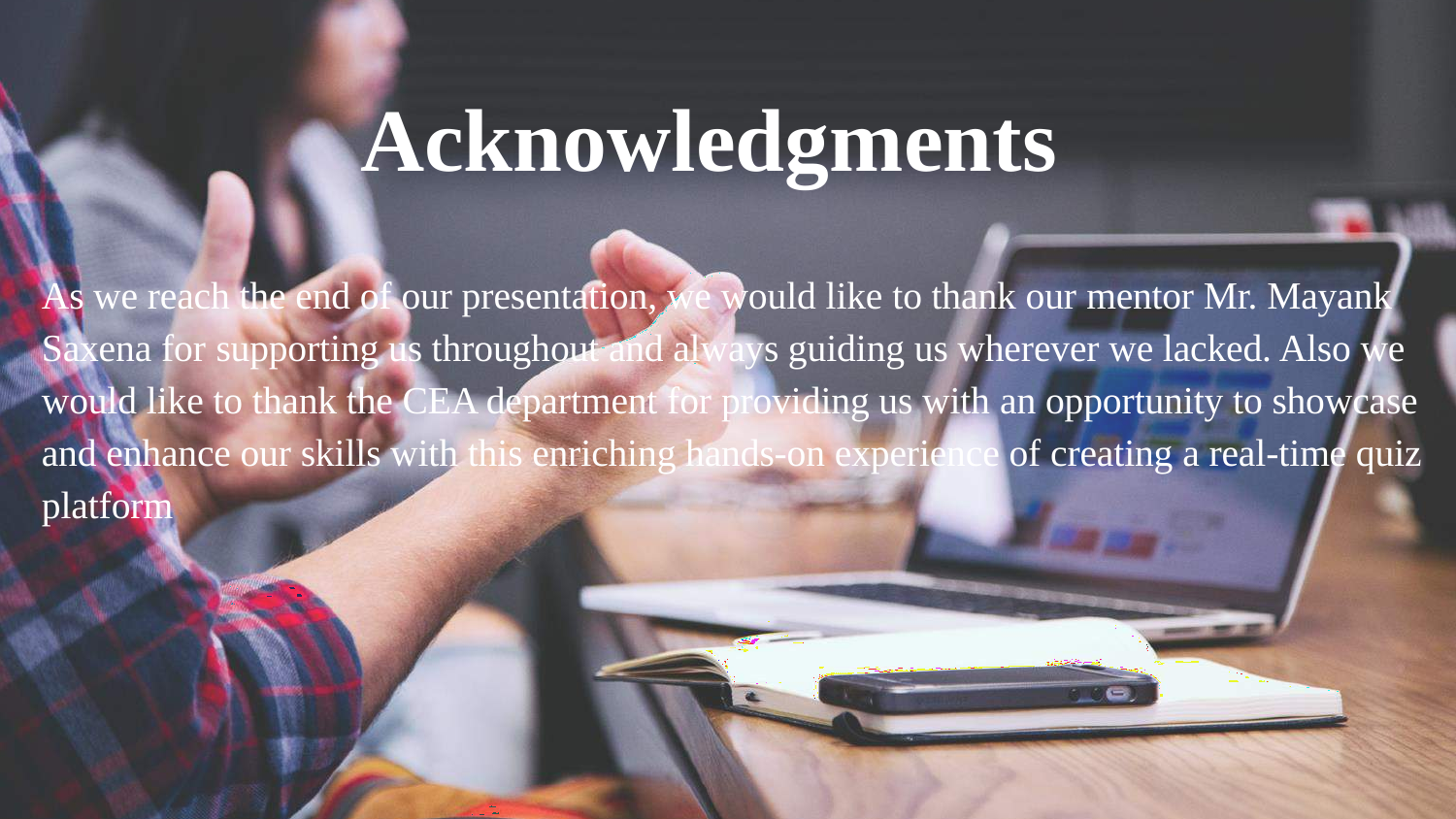

# Acknowledgments
As we reach the end of our presentation, we would like to thank our mentor Mr. Mayank  Saxena for supporting us throughout and always guiding us wherever we lacked. Also we  would like to thank the CEA department for providing us with an opportunity to showcase  and enhance our skills with this enriching hands-on experience of creating a real-time quiz  platform